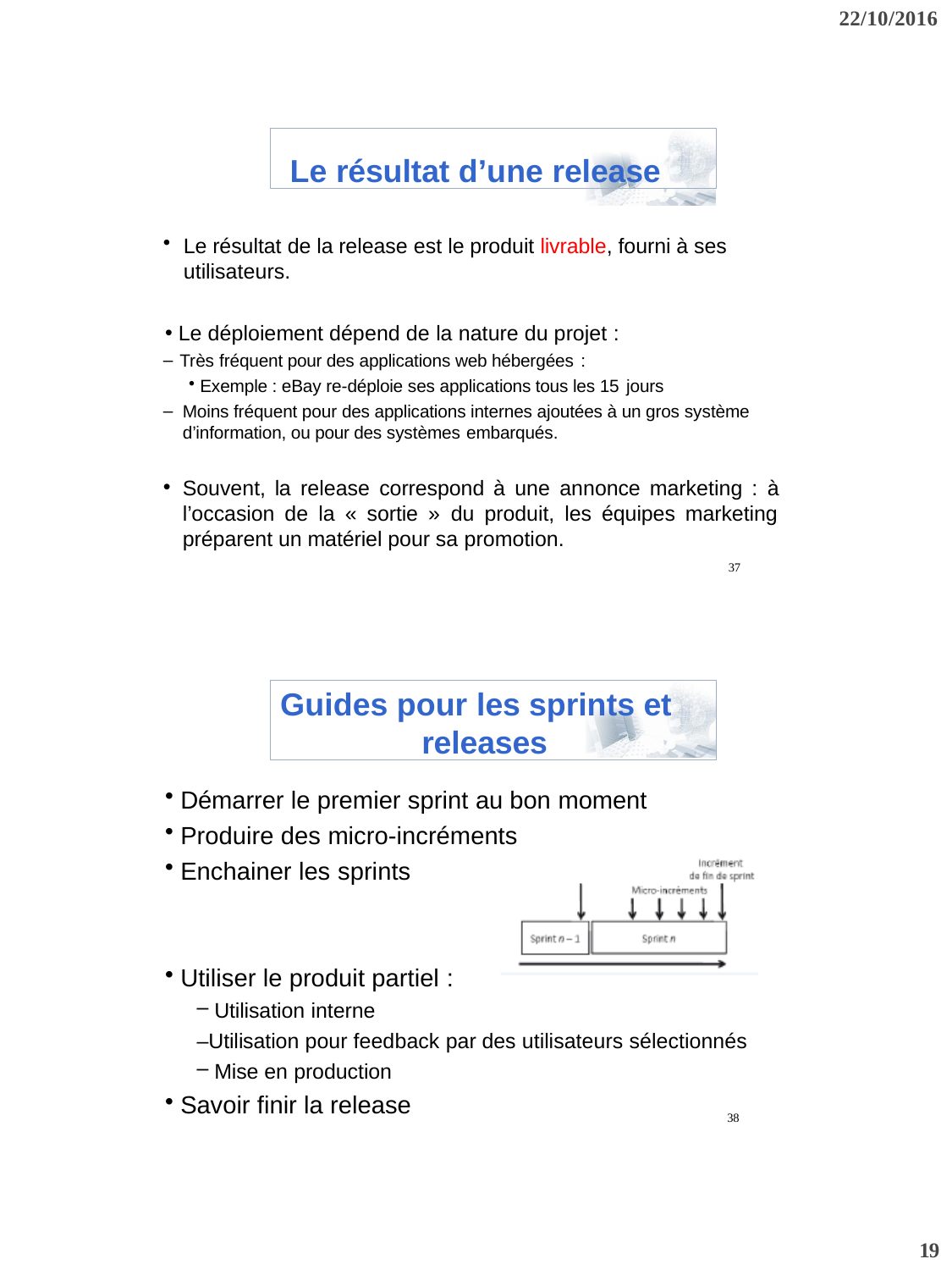

22/10/2016
Le résultat d’une release

Le résultat de la release est le produit livrable, fourni à ses  utilisateurs.

Le déploiement dépend de la nature du projet :
Très fréquent pour des applications web hébergées :
Exemple : eBay re-déploie ses applications tous les 15 jours
Moins fréquent pour des applications internes ajoutées à un gros système  d’information, ou pour des systèmes embarqués.

Souvent, la release correspond à une annonce marketing : à  l’occasion de la « sortie » du produit, les équipes marketing  préparent un matériel pour sa promotion.
37
Guides pour les sprints et  releases

Démarrer le premier sprint au bon moment
Produire des micro-incréments
Enchainer les sprints

Utiliser le produit partiel :
Utilisation interne
–Utilisation pour feedback par des utilisateurs sélectionnés
Mise en production
Savoir finir la release
38
19